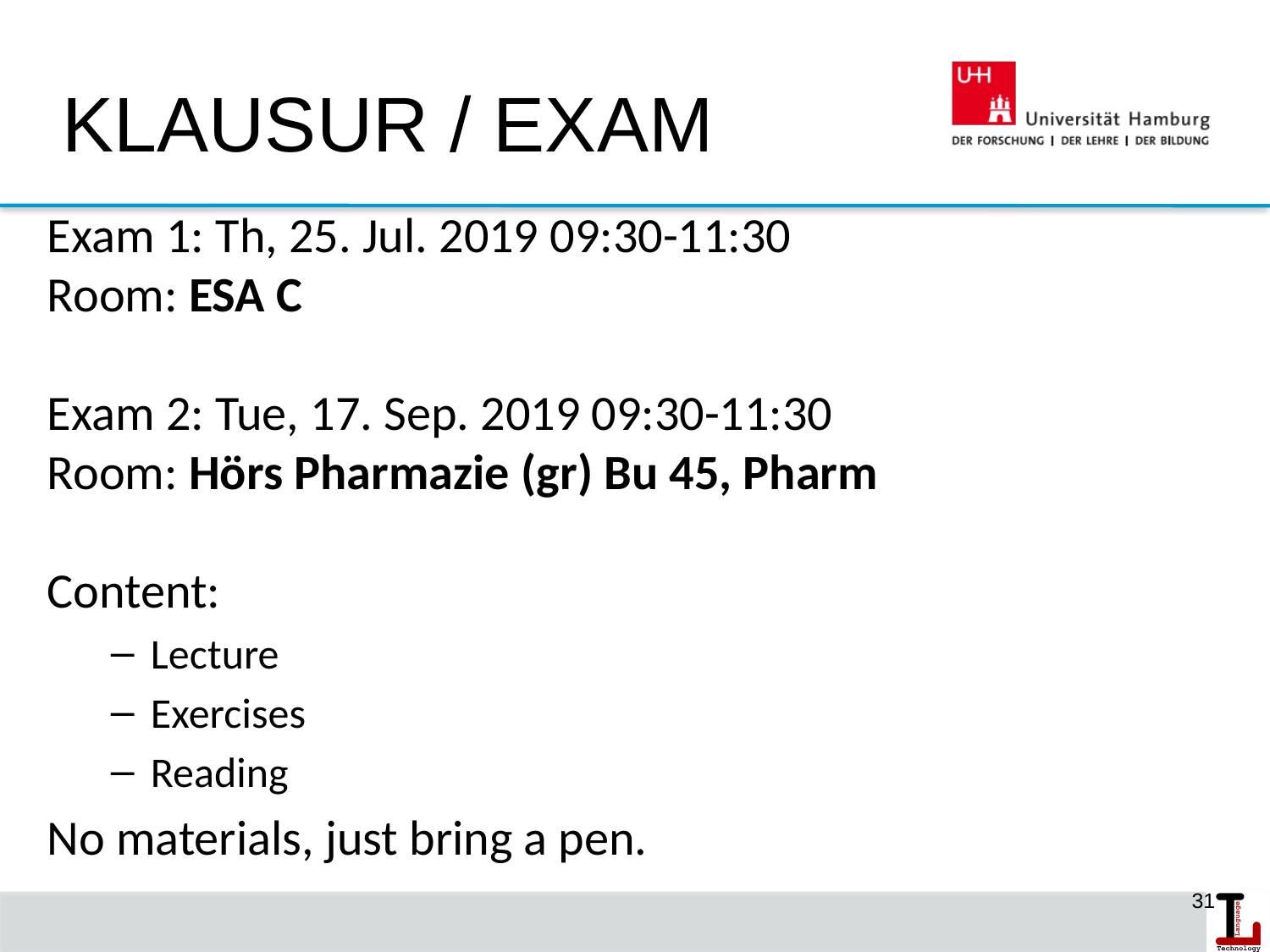

# KLAUSUR / EXAM
Exam 1: Th, 25. Jul. 2019 09:30-11:30
Room: ESA C

Exam 2: Tue, 17. Sep. 2019 09:30-11:30
Room: Hörs Pharmazie (gr) Bu 45, Pharm

Content:
Lecture
Exercises
Reading
No materials, just bring a pen.

31